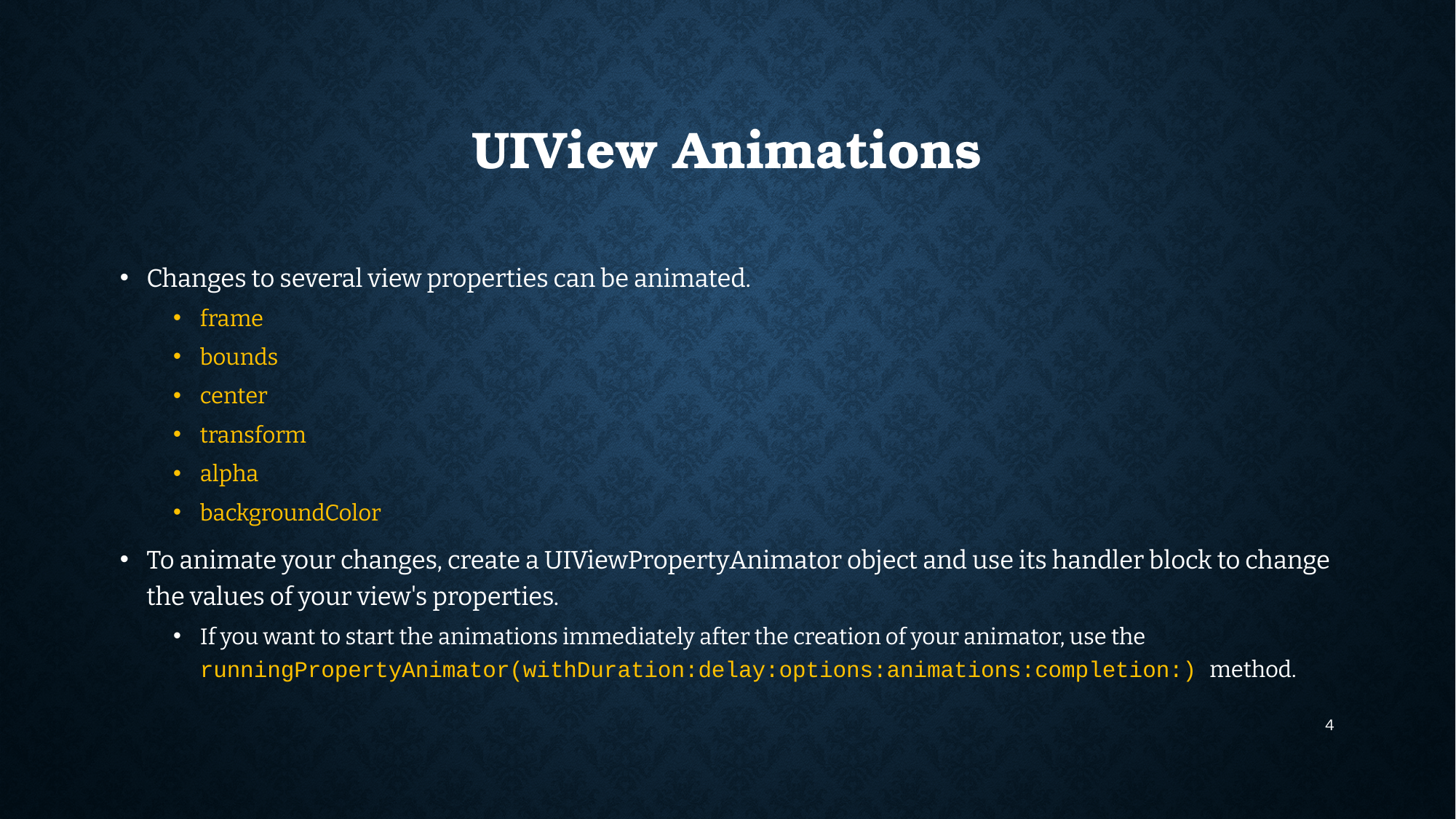

# UIView Animations
Changes to several view properties can be animated.
frame
bounds
center
transform
alpha
backgroundColor
To animate your changes, create a UIViewPropertyAnimator object and use its handler block to change the values of your view's properties.
If you want to start the animations immediately after the creation of your animator, use the runningPropertyAnimator(withDuration:delay:options:animations:completion:) method.
4